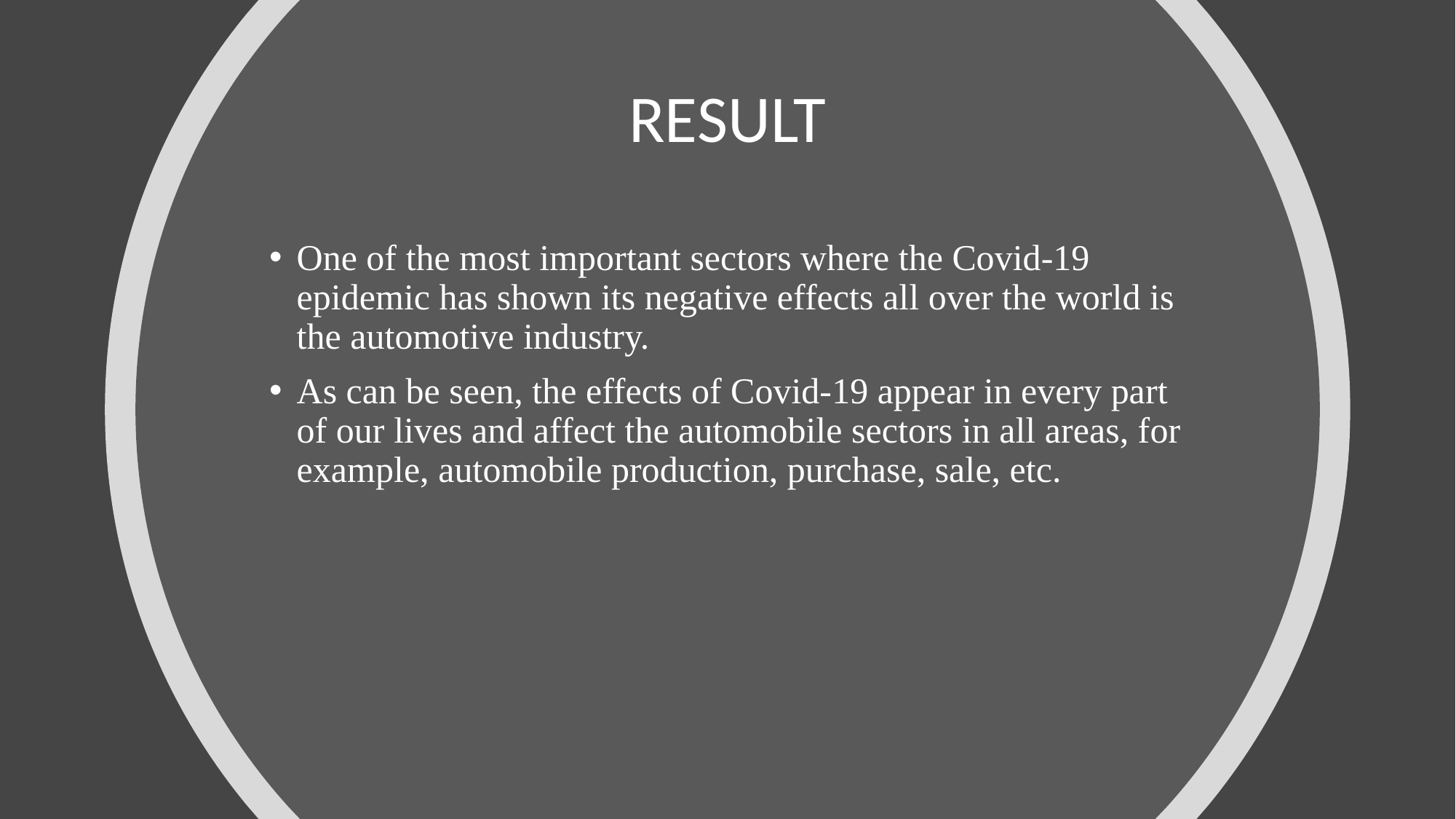

# RESULT
One of the most important sectors where the Covid-19 epidemic has shown its negative effects all over the world is the automotive industry.
As can be seen, the effects of Covid-19 appear in every part of our lives and affect the automobile sectors in all areas, for example, automobile production, purchase, sale, etc.